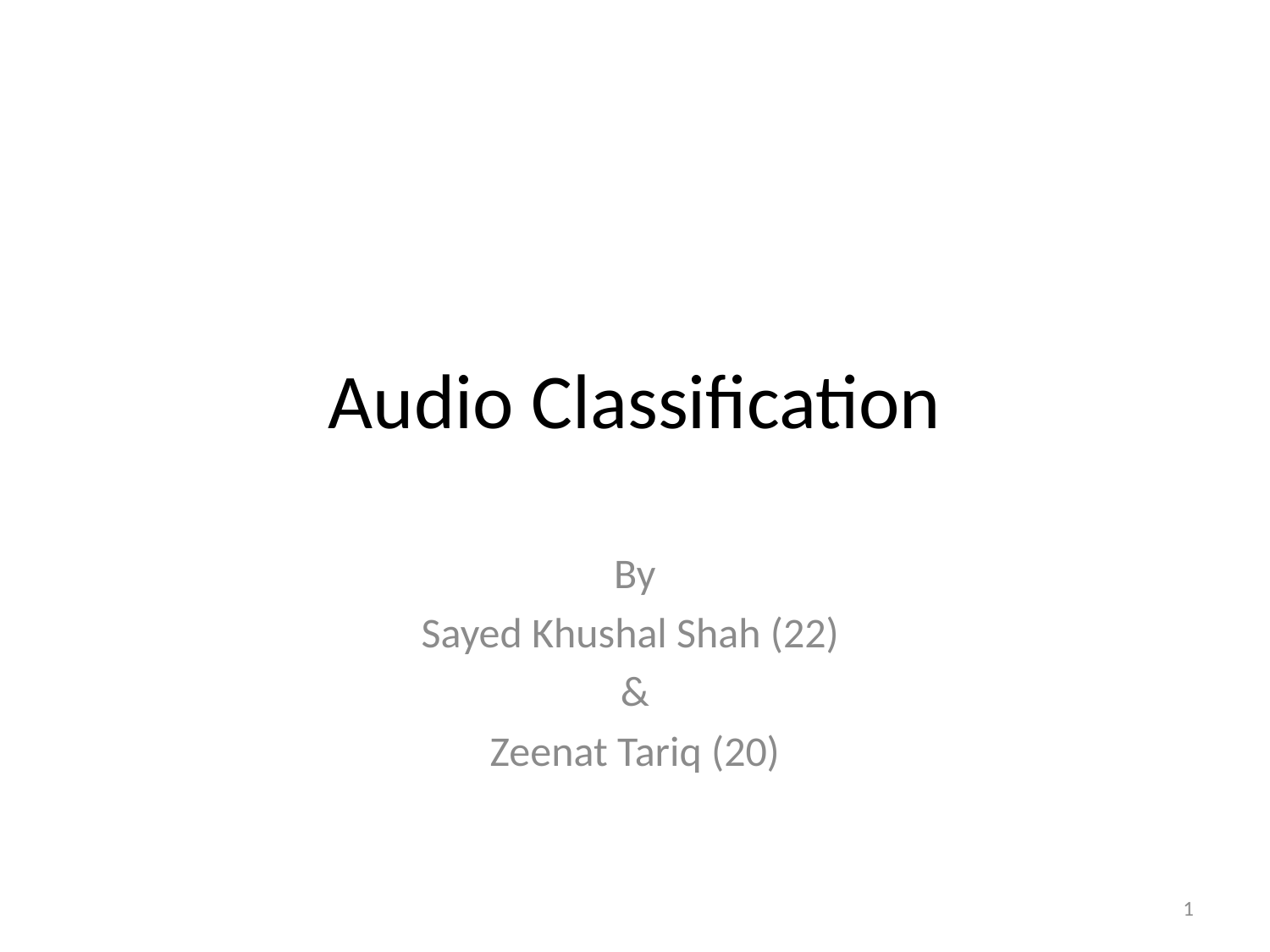

# Audio Classification
By
Sayed Khushal Shah (22)
&
Zeenat Tariq (20)
1